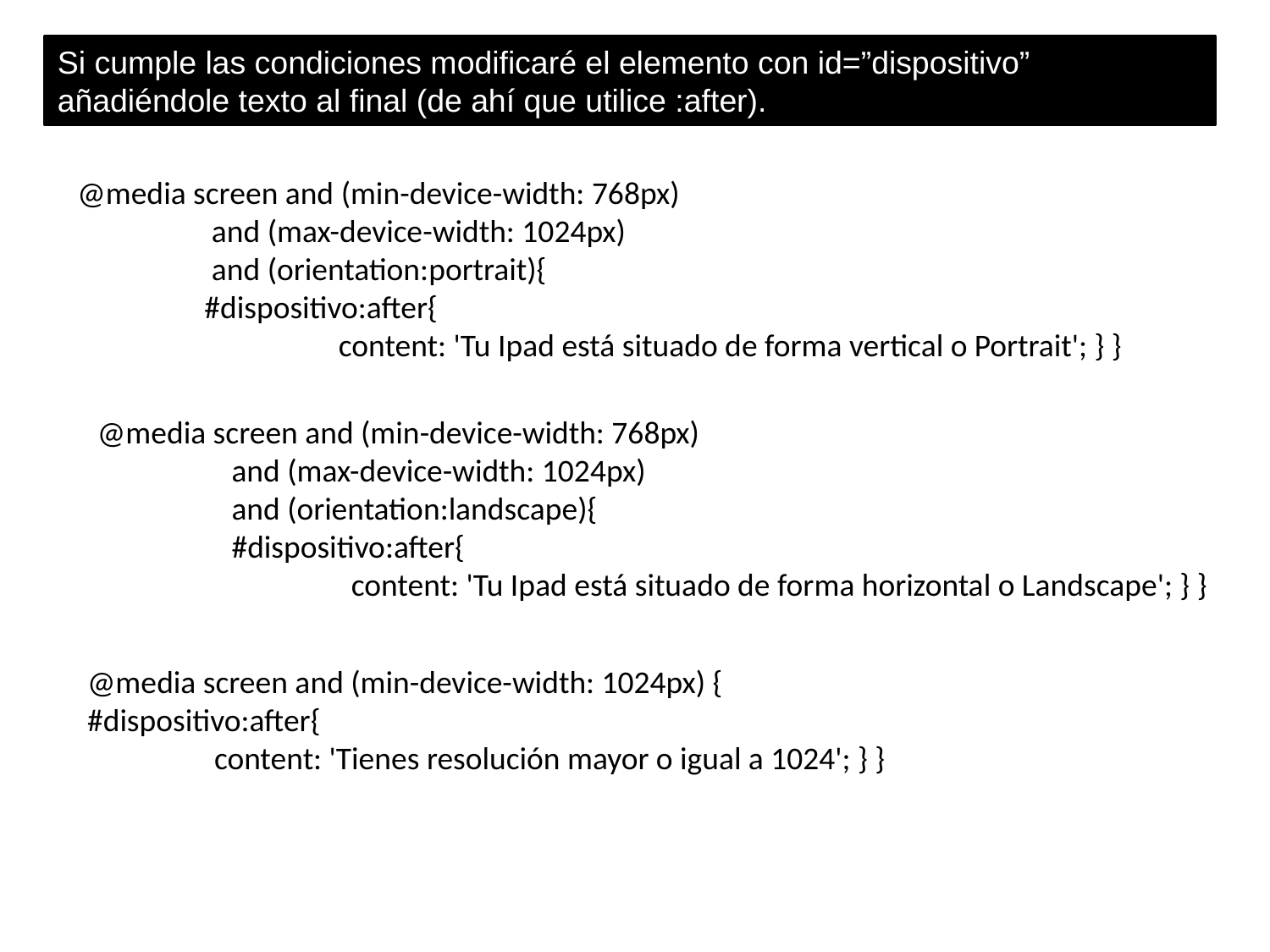

Si cumple las condiciones modificaré el elemento con id=”dispositivo” añadiéndole texto al final (de ahí que utilice :after).
@media screen and (min-device-width: 768px)
	 and (max-device-width: 1024px)
	 and (orientation:portrait){
	#dispositivo:after{
		 content: 'Tu Ipad está situado de forma vertical o Portrait'; } }
@media screen and (min-device-width: 768px)
	 and (max-device-width: 1024px)
	 and (orientation:landscape){
	 #dispositivo:after{
		content: 'Tu Ipad está situado de forma horizontal o Landscape'; } }
@media screen and (min-device-width: 1024px) {
#dispositivo:after{
	content: 'Tienes resolución mayor o igual a 1024'; } }